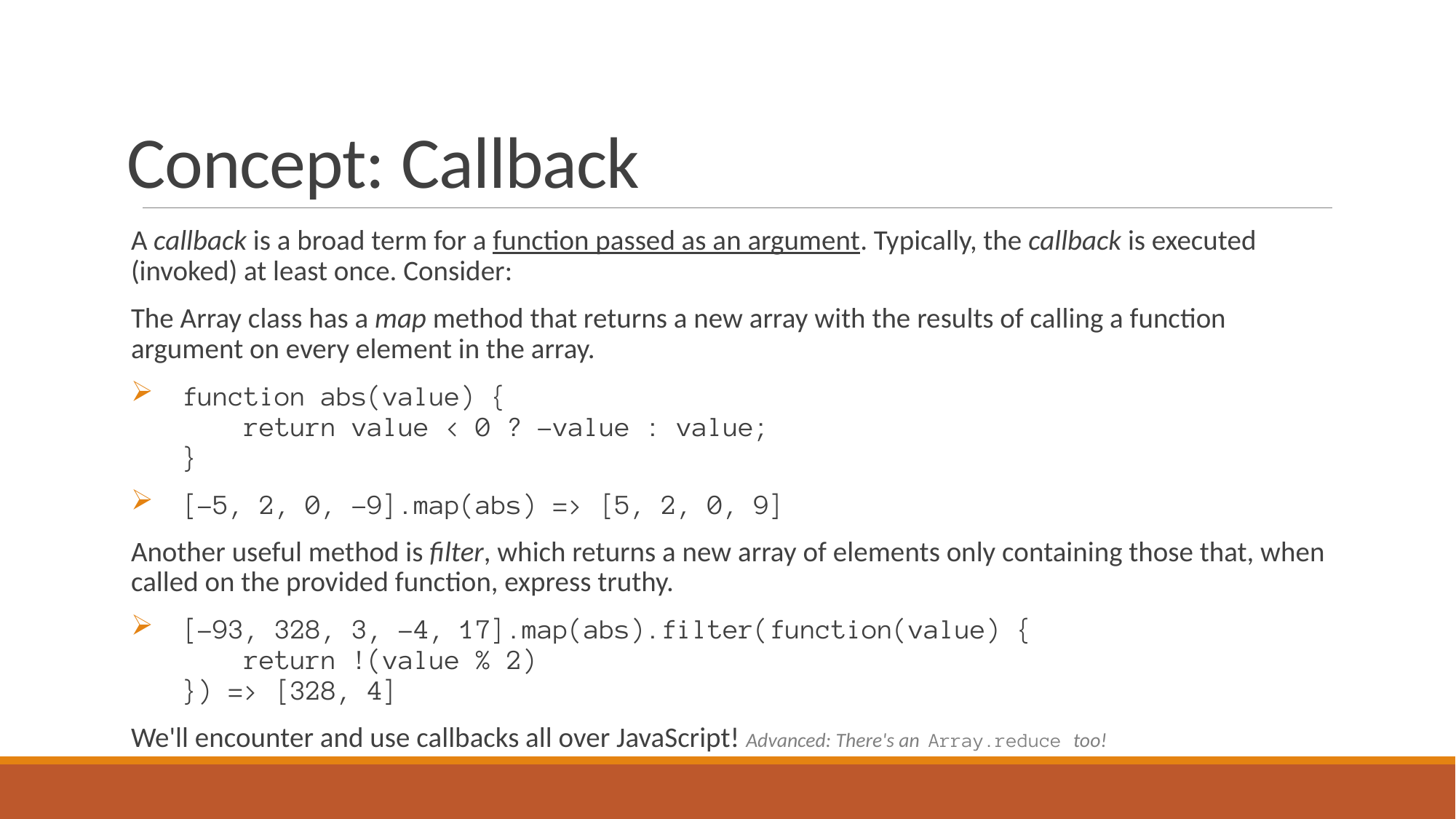

# Concept: Callback
A callback is a broad term for a function passed as an argument. Typically, the callback is executed (invoked) at least once. Consider:
The Array class has a map method that returns a new array with the results of calling a function argument on every element in the array.
function abs(value) {
    return value < 0 ? -value : value;
}
[-5, 2, 0, -9].map(abs) => [5, 2, 0, 9]
Another useful method is filter, which returns a new array of elements only containing those that, when called on the provided function, express truthy.
[-93, 328, 3, -4, 17].map(abs).filter(function(value) {
    return !(value % 2)
}) => [328, 4]
We'll encounter and use callbacks all over JavaScript! Advanced: There's an  Array.reduce too!